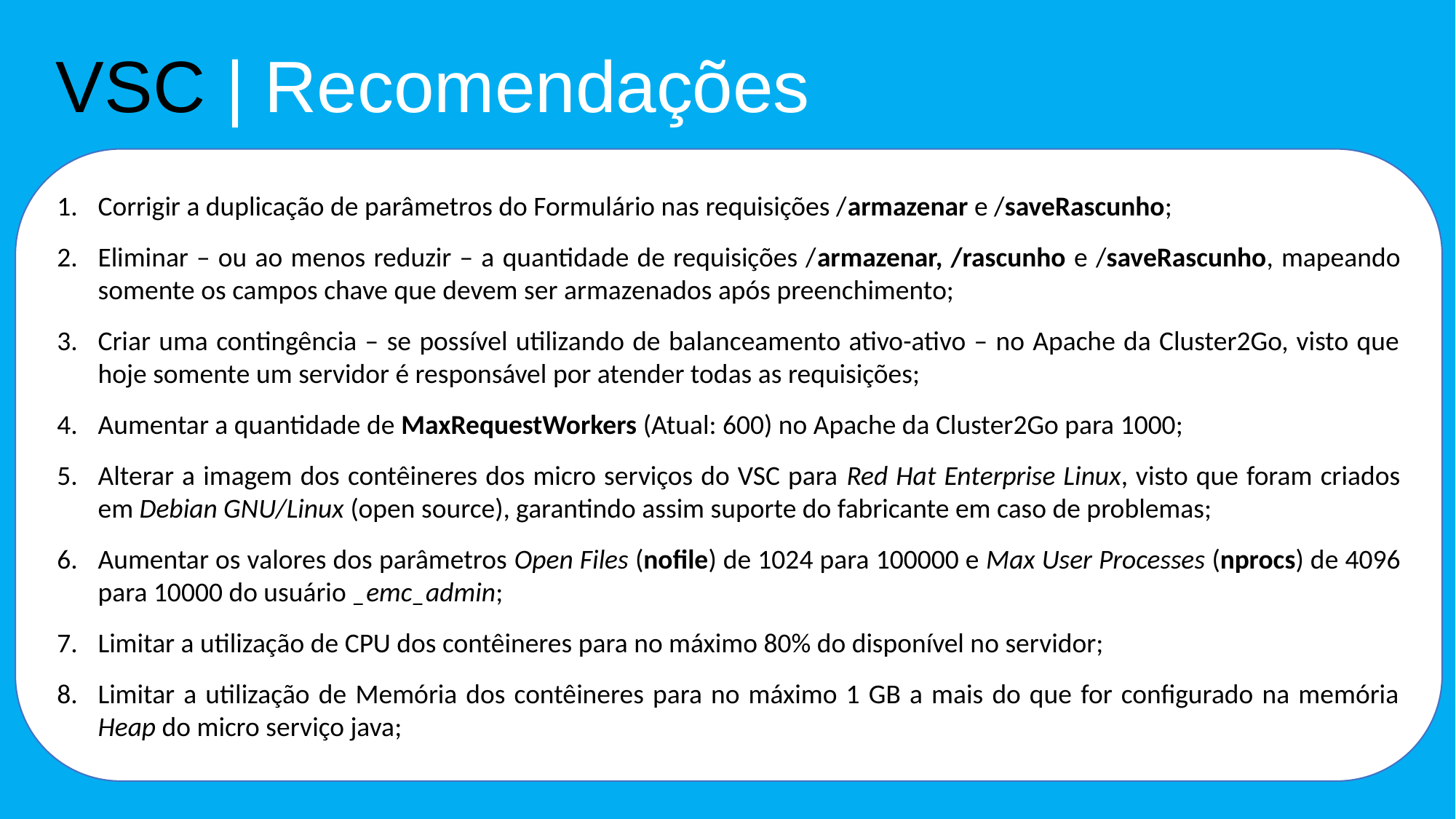

# VSC | Recomendações
Corrigir a duplicação de parâmetros do Formulário nas requisições /armazenar e /saveRascunho;
Eliminar – ou ao menos reduzir – a quantidade de requisições /armazenar, /rascunho e /saveRascunho, mapeando somente os campos chave que devem ser armazenados após preenchimento;
Criar uma contingência – se possível utilizando de balanceamento ativo-ativo – no Apache da Cluster2Go, visto que hoje somente um servidor é responsável por atender todas as requisições;
Aumentar a quantidade de MaxRequestWorkers (Atual: 600) no Apache da Cluster2Go para 1000;
Alterar a imagem dos contêineres dos micro serviços do VSC para Red Hat Enterprise Linux, visto que foram criados em Debian GNU/Linux (open source), garantindo assim suporte do fabricante em caso de problemas;
Aumentar os valores dos parâmetros Open Files (nofile) de 1024 para 100000 e Max User Processes (nprocs) de 4096 para 10000 do usuário _emc_admin;
Limitar a utilização de CPU dos contêineres para no máximo 80% do disponível no servidor;
Limitar a utilização de Memória dos contêineres para no máximo 1 GB a mais do que for configurado na memória Heap do micro serviço java;